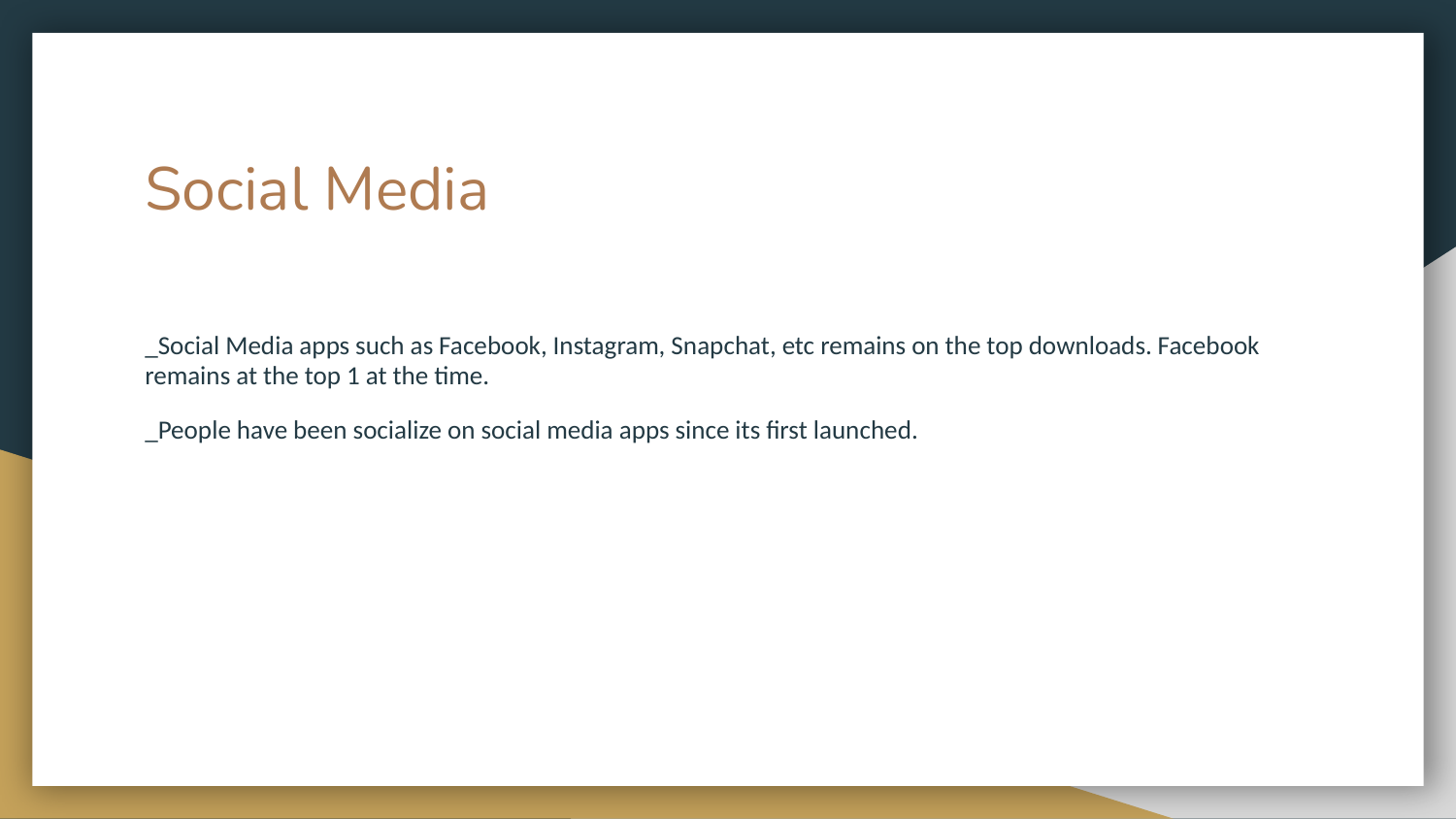

# Social Media
_Social Media apps such as Facebook, Instagram, Snapchat, etc remains on the top downloads. Facebook remains at the top 1 at the time.
_People have been socialize on social media apps since its first launched.